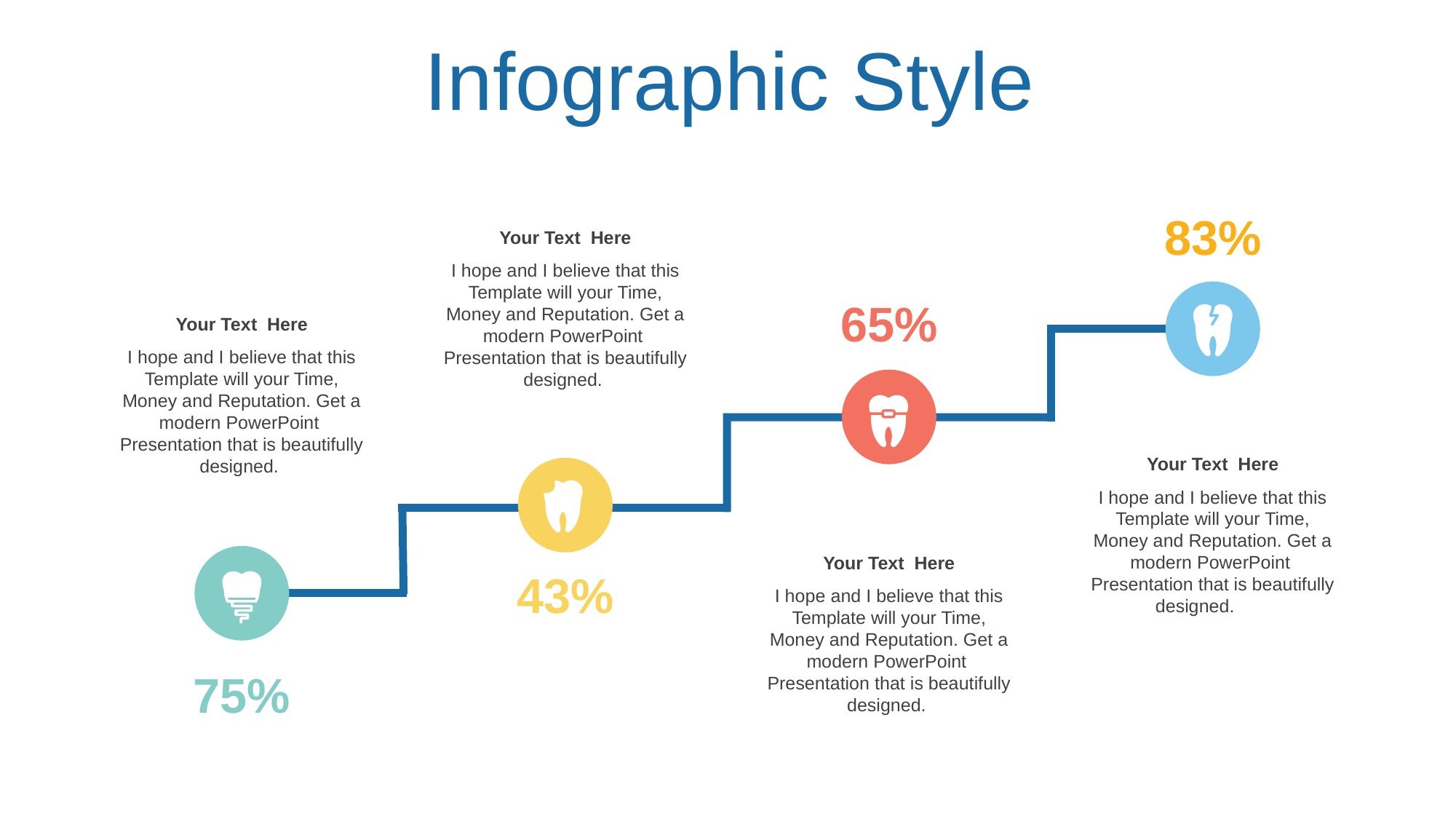

Infographic Style
83%

Your Text  Here
I hope and I believe that this Template will your Time, Money and Reputation. Get a modern PowerPoint  Presentation that is beautifully designed.
65%

Your Text  Here
I hope and I believe that this Template will your Time, Money and Reputation. Get a modern PowerPoint  Presentation that is beautifully designed.

Your Text  Here
I hope and I believe that this Template will your Time, Money and Reputation. Get a modern PowerPoint  Presentation that is beautifully designed.

Your Text  Here
I hope and I believe that this Template will your Time, Money and Reputation. Get a modern PowerPoint  Presentation that is beautifully designed.
43%

75%